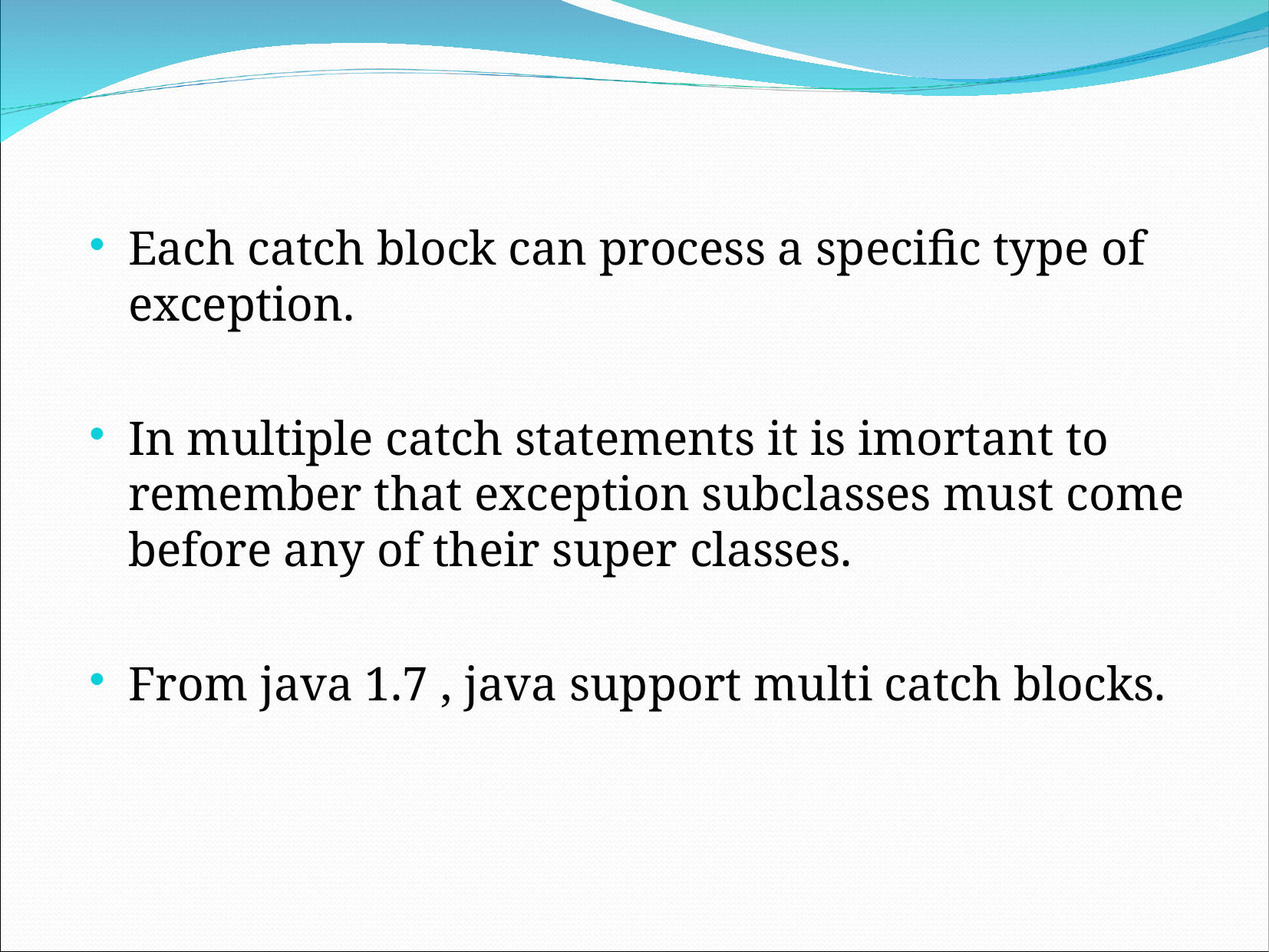

Each catch block can process a specific type of exception.

In multiple catch statements it is imortant to remember that exception subclasses must come before any of their super classes.

From java 1.7 , java support multi catch blocks.